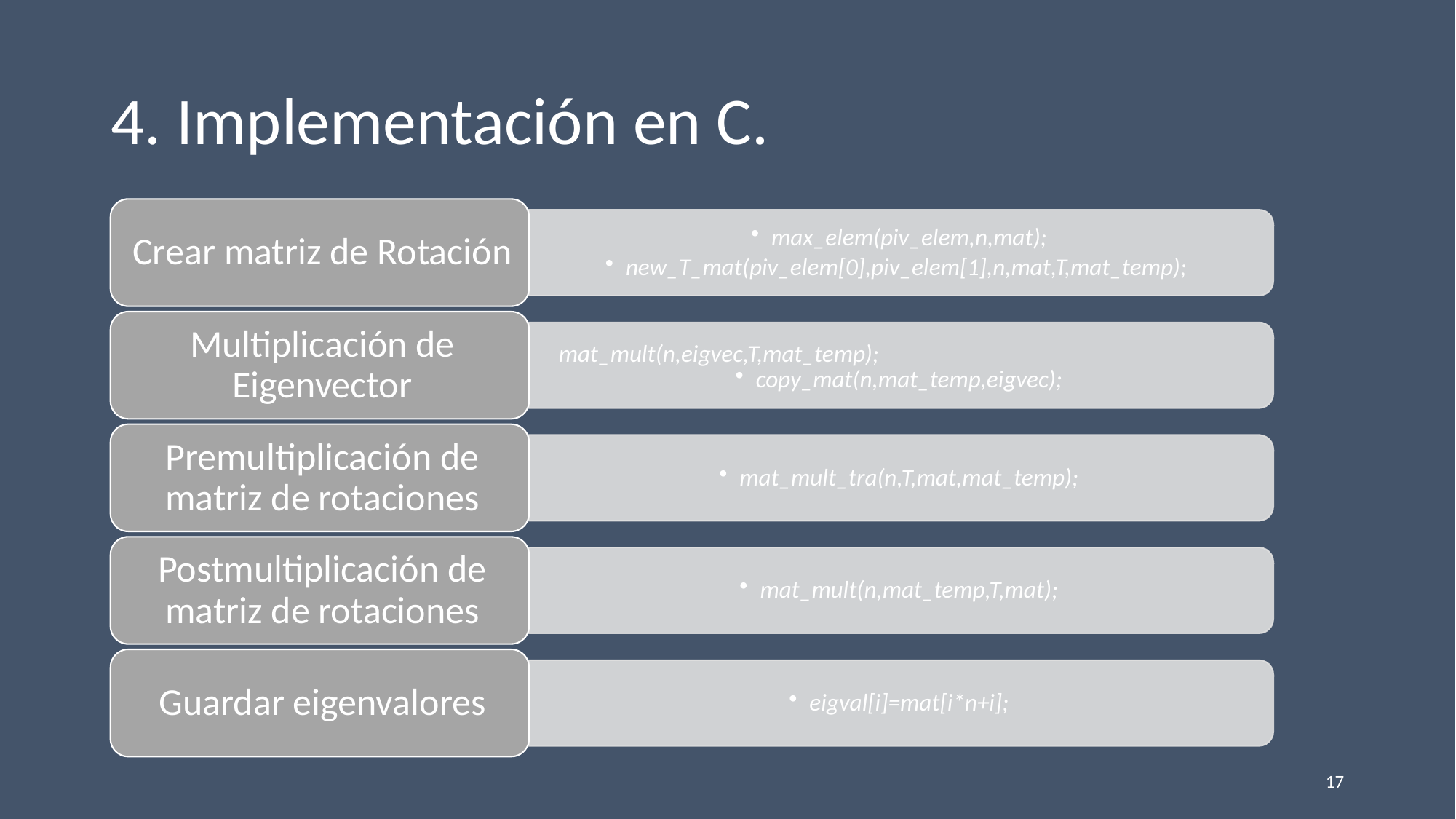

# 4. Implementación en C.
max_elem(piv_elem,n,mat);
new_T_mat(piv_elem[0],piv_elem[1],n,mat,T,mat_temp);
Crear matriz de Rotación
mat_mult(n,eigvec,T,mat_temp);
copy_mat(n,mat_temp,eigvec);
Multiplicación de Eigenvector
mat_mult_tra(n,T,mat,mat_temp);
Premultiplicación de matriz de rotaciones
mat_mult(n,mat_temp,T,mat);
Postmultiplicación de matriz de rotaciones
eigval[i]=mat[i*n+i];
Guardar eigenvalores
17